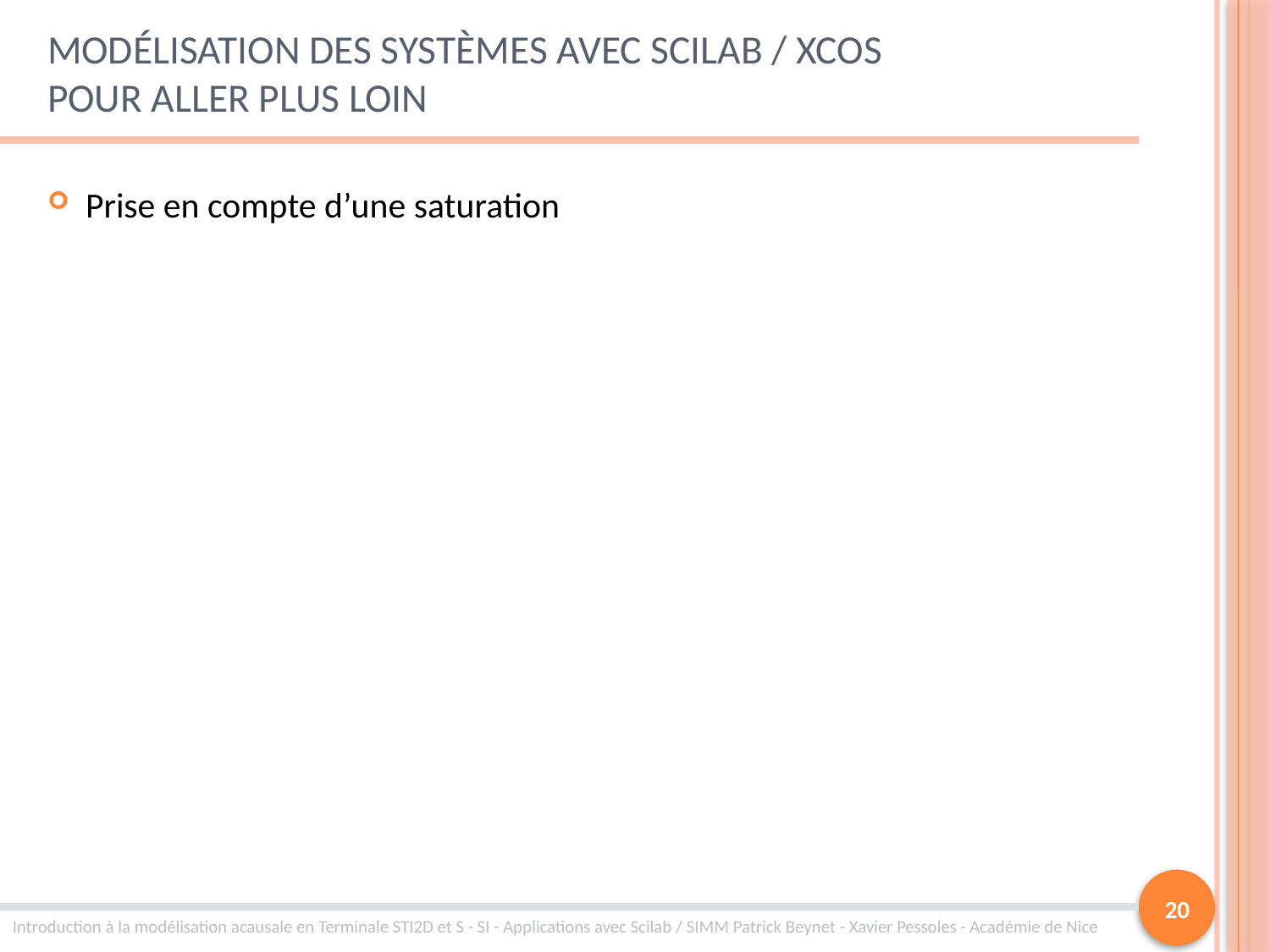

# Modélisation des systèmes avec Scilab / Xcos Pour aller plus loin
Prise en compte d’une saturation
20